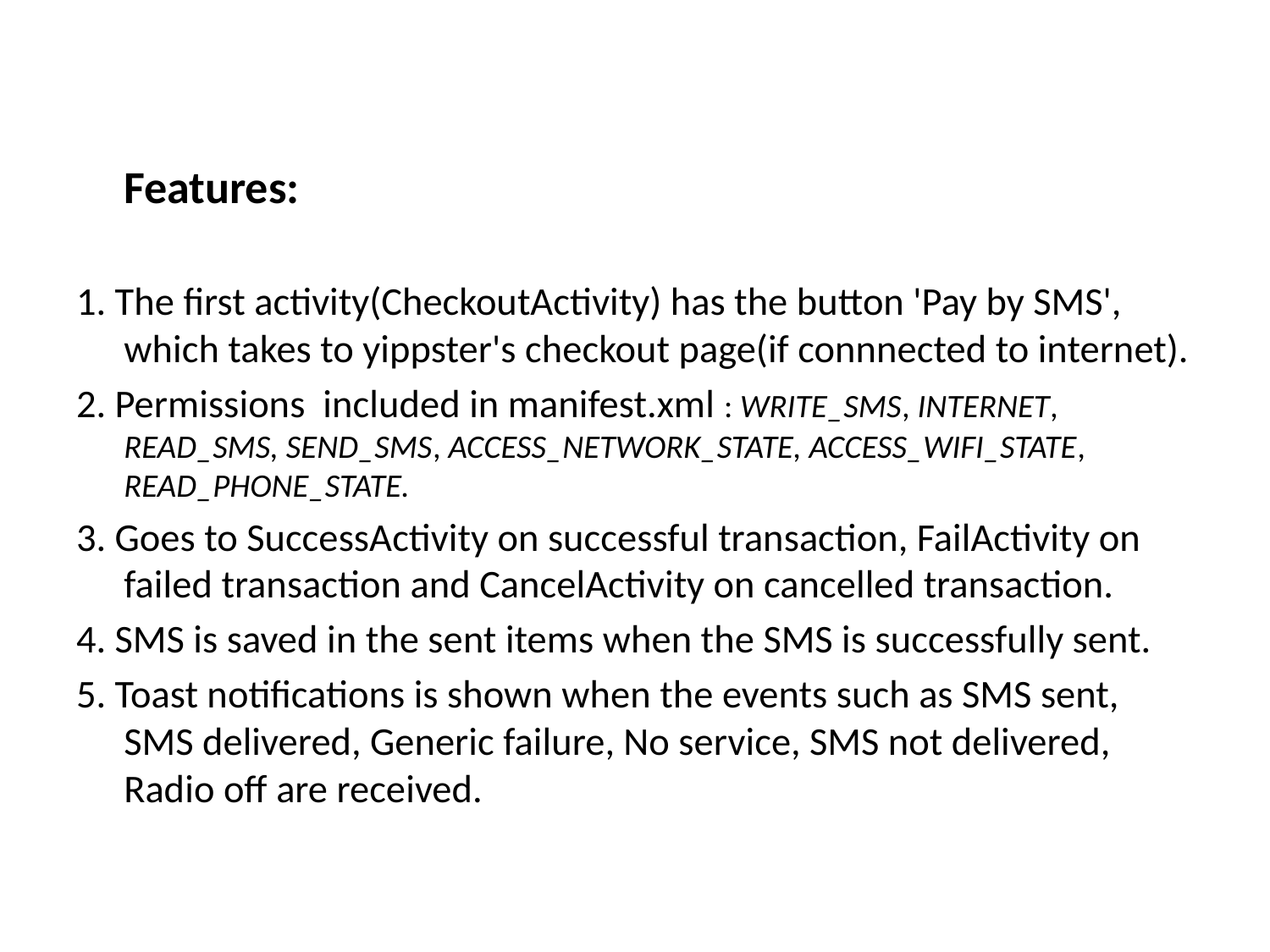

Features:

1. The first activity(CheckoutActivity) has the button 'Pay by SMS', which takes to yippster's checkout page(if connnected to internet).
2. Permissions  included in manifest.xml : WRITE_SMS, INTERNET, READ_SMS, SEND_SMS, ACCESS_NETWORK_STATE, ACCESS_WIFI_STATE, READ_PHONE_STATE.
3. Goes to SuccessActivity on successful transaction, FailActivity on failed transaction and CancelActivity on cancelled transaction.
4. SMS is saved in the sent items when the SMS is successfully sent.
5. Toast notifications is shown when the events such as SMS sent, SMS delivered, Generic failure, No service, SMS not delivered, Radio off are received.